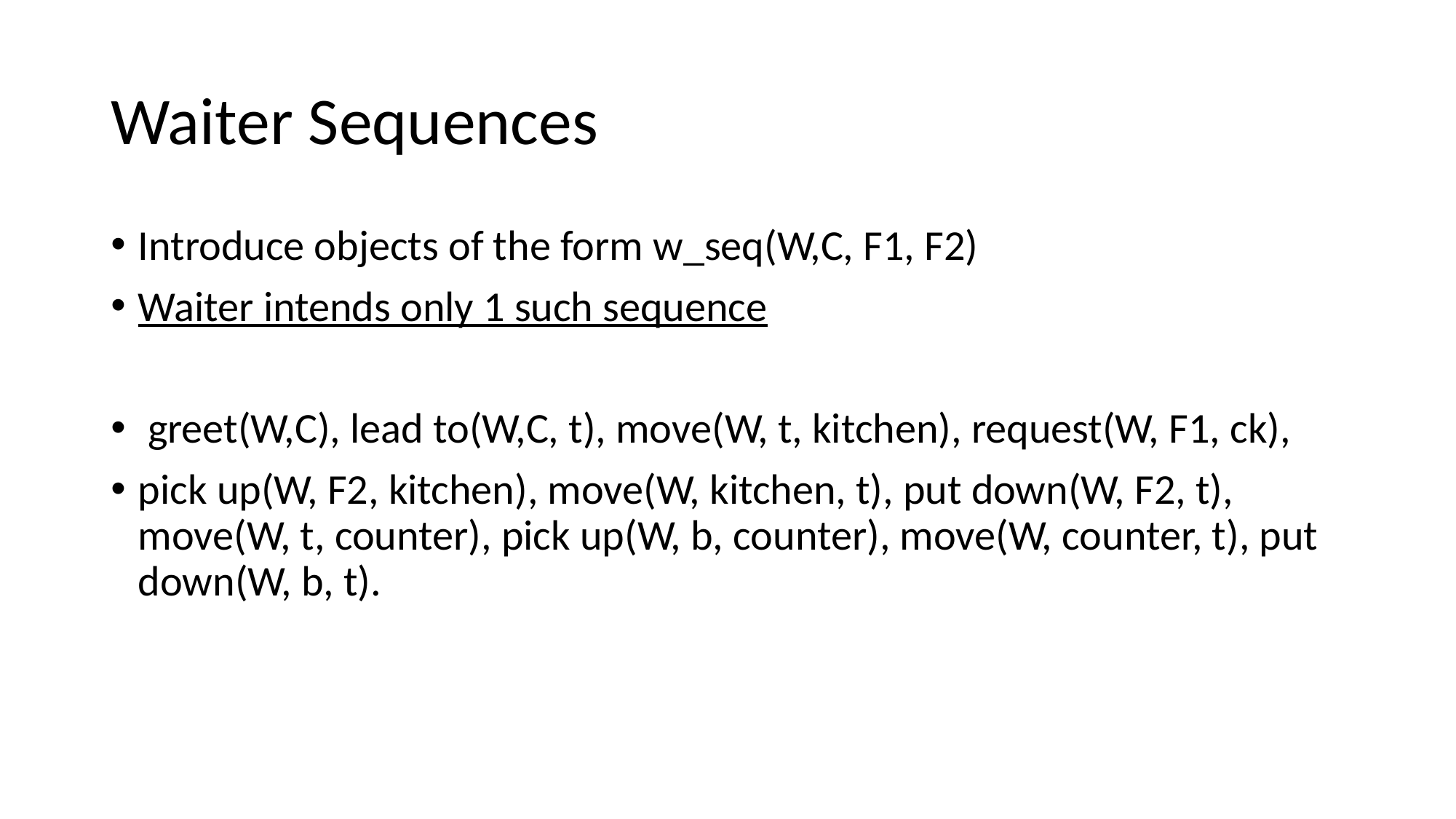

# Waiter Sequences
Introduce objects of the form w_seq(W,C, F1, F2)
Waiter intends only 1 such sequence

 greet(W,C), lead to(W,C, t), move(W, t, kitchen), request(W, F1, ck),
pick up(W, F2, kitchen), move(W, kitchen, t), put down(W, F2, t), move(W, t, counter), pick up(W, b, counter), move(W, counter, t), put down(W, b, t).